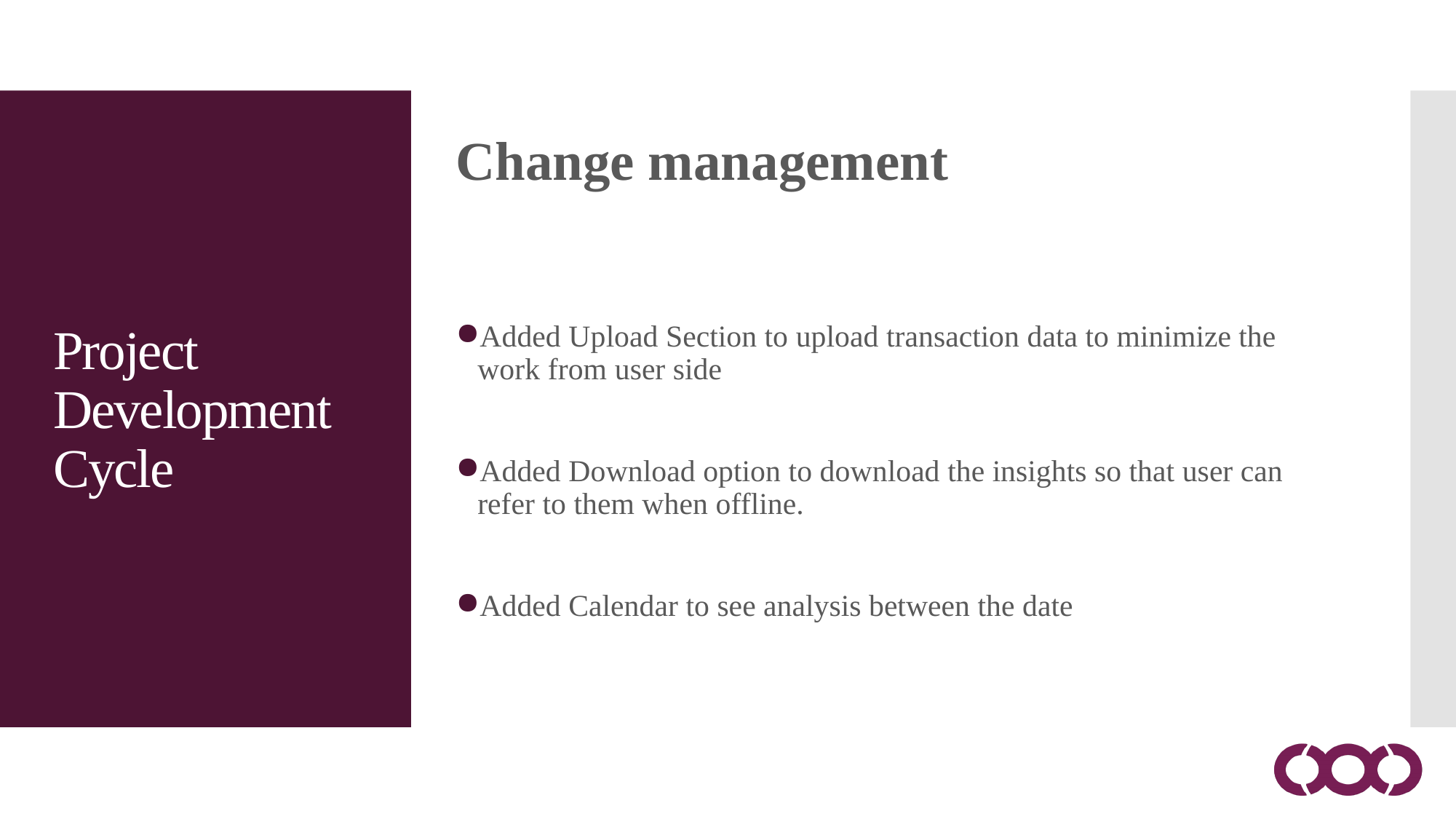

Change management
Added Upload Section to upload transaction data to minimize the work from user side

Added Download option to download the insights so that user can refer to them when offline.

Added Calendar to see analysis between the date
Project Development Cycle